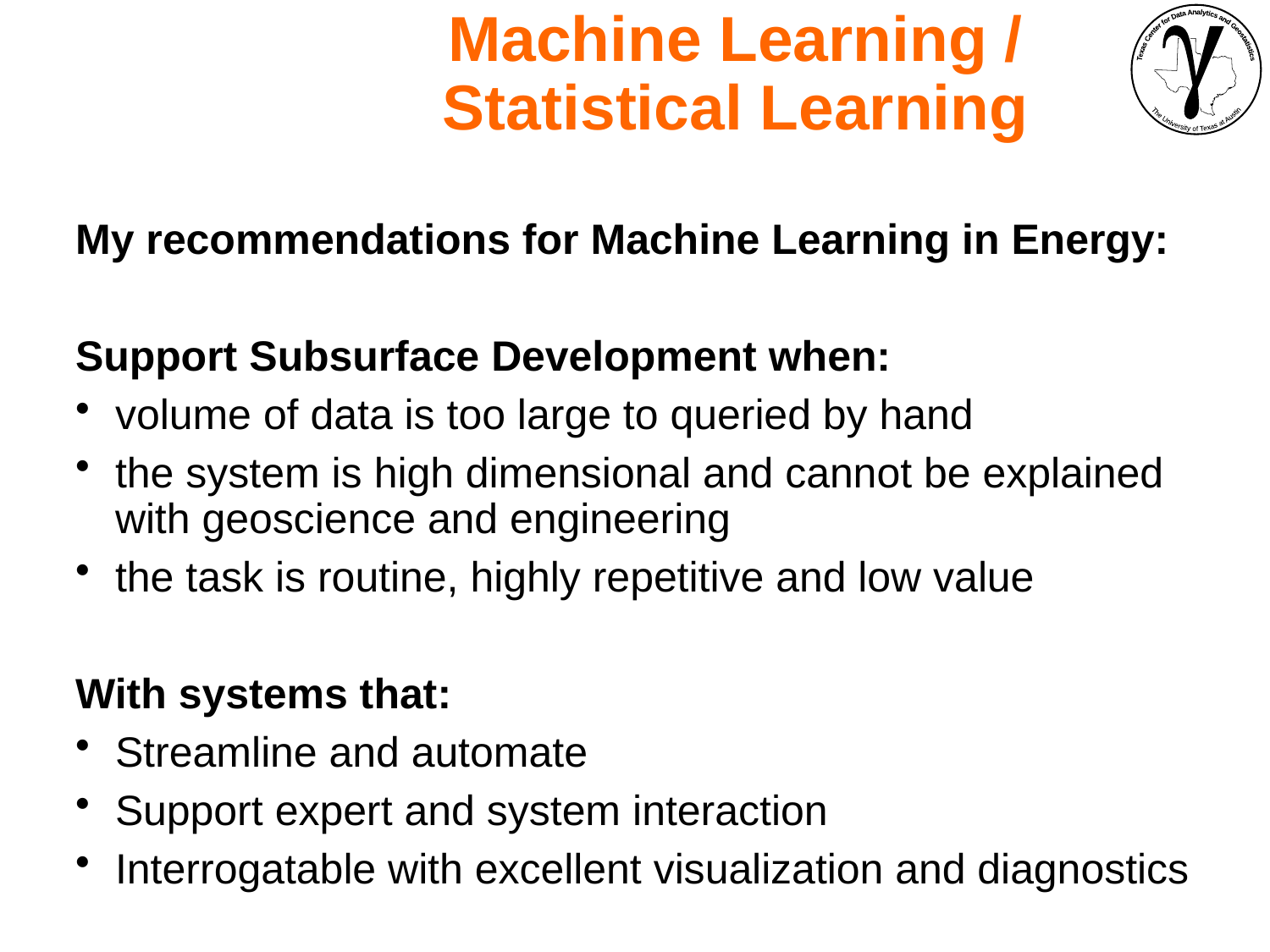

Machine Learning / Statistical Learning
My recommendations for Machine Learning in Energy:

Support Subsurface Development when:
volume of data is too large to queried by hand
the system is high dimensional and cannot be explained with geoscience and engineering
the task is routine, highly repetitive and low value

With systems that:
Streamline and automate
Support expert and system interaction
Interrogatable with excellent visualization and diagnostics